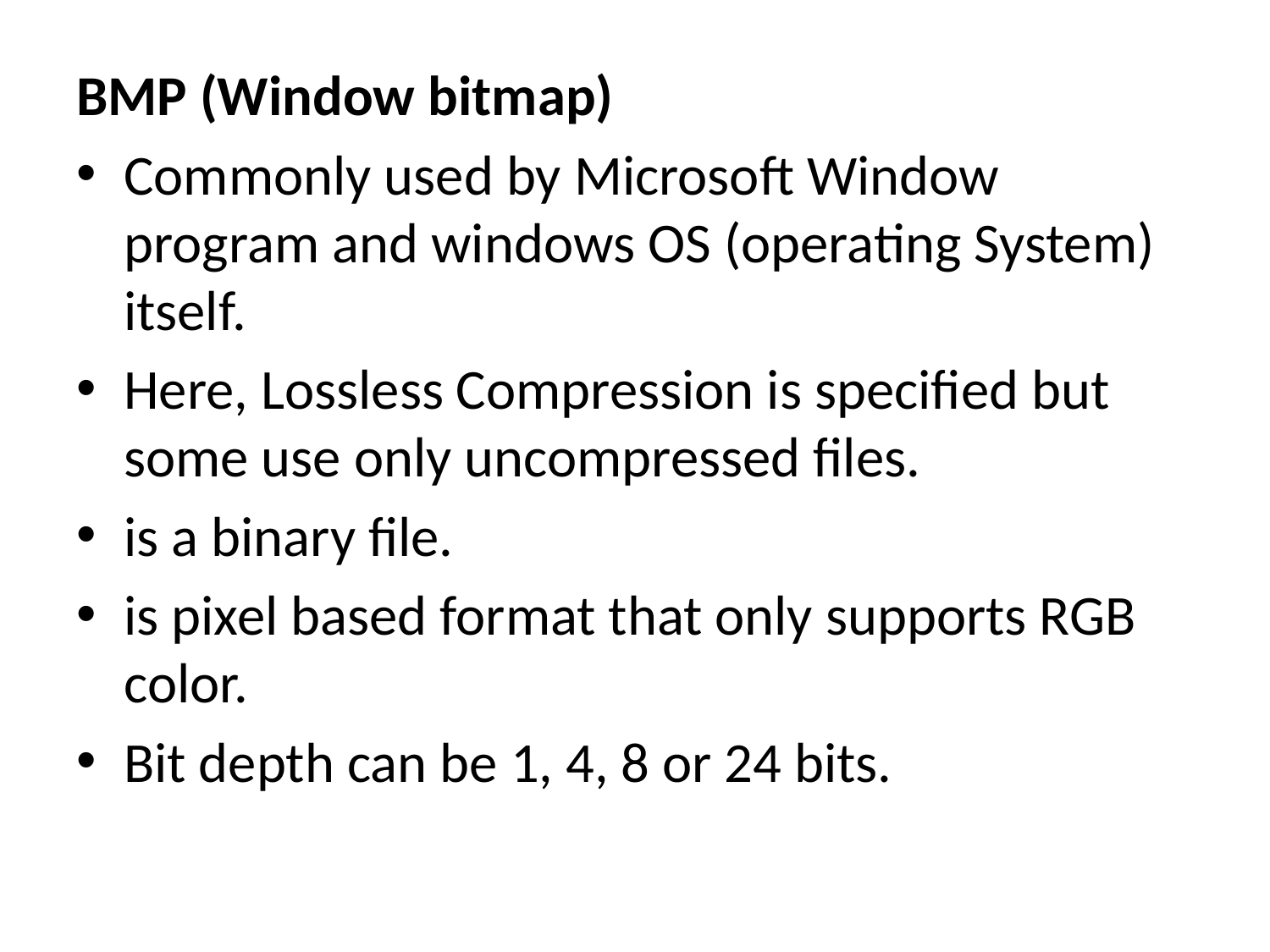

BMP (Window bitmap)
Commonly used by Microsoft Window program and windows OS (operating System) itself.
Here, Lossless Compression is specified but some use only uncompressed files.
is a binary file.
is pixel based format that only supports RGB color.
Bit depth can be 1, 4, 8 or 24 bits.